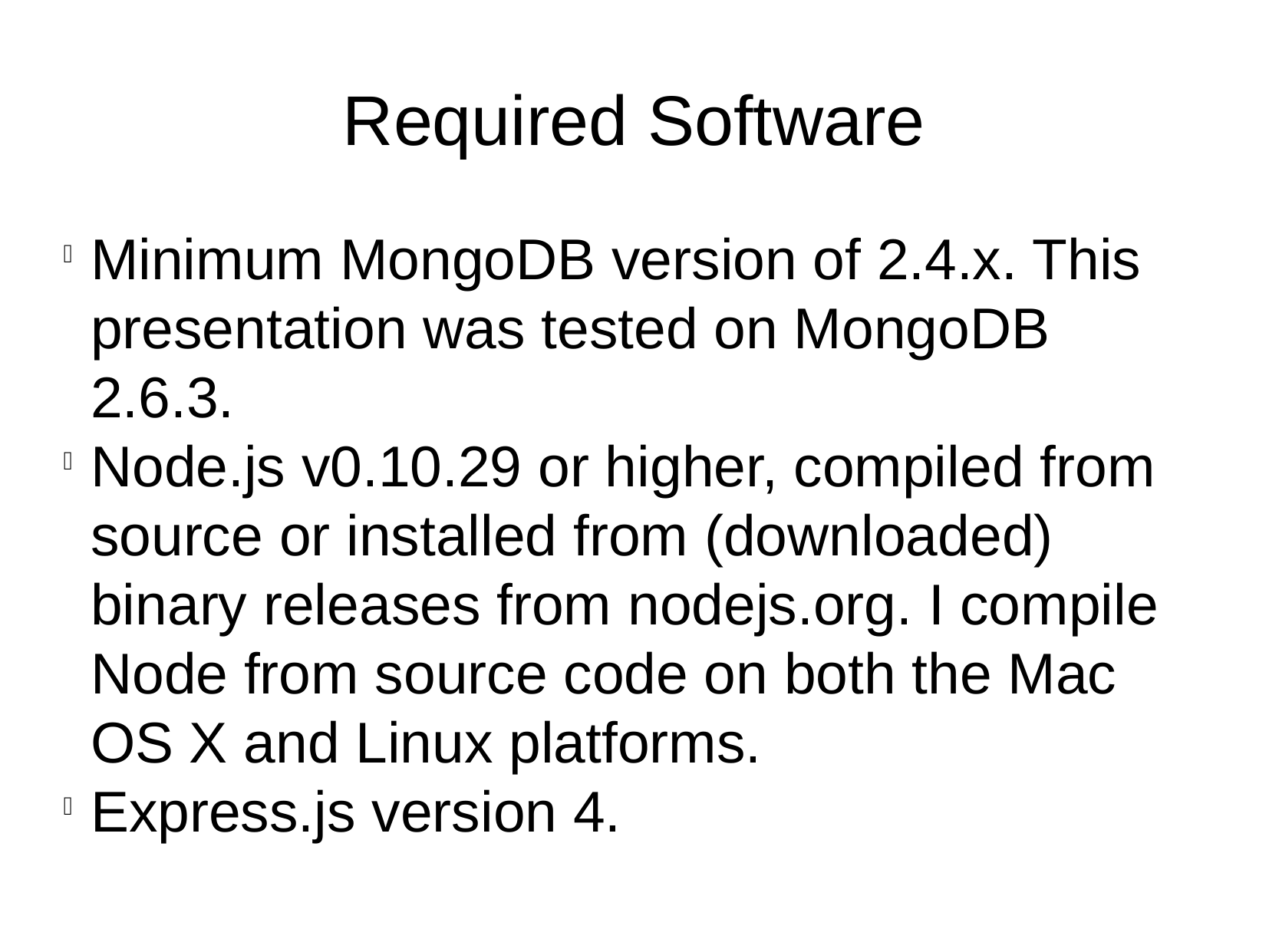

Required Software
Minimum MongoDB version of 2.4.x. This presentation was tested on MongoDB 2.6.3.
Node.js v0.10.29 or higher, compiled from source or installed from (downloaded) binary releases from nodejs.org. I compile Node from source code on both the Mac OS X and Linux platforms.
Express.js version 4.